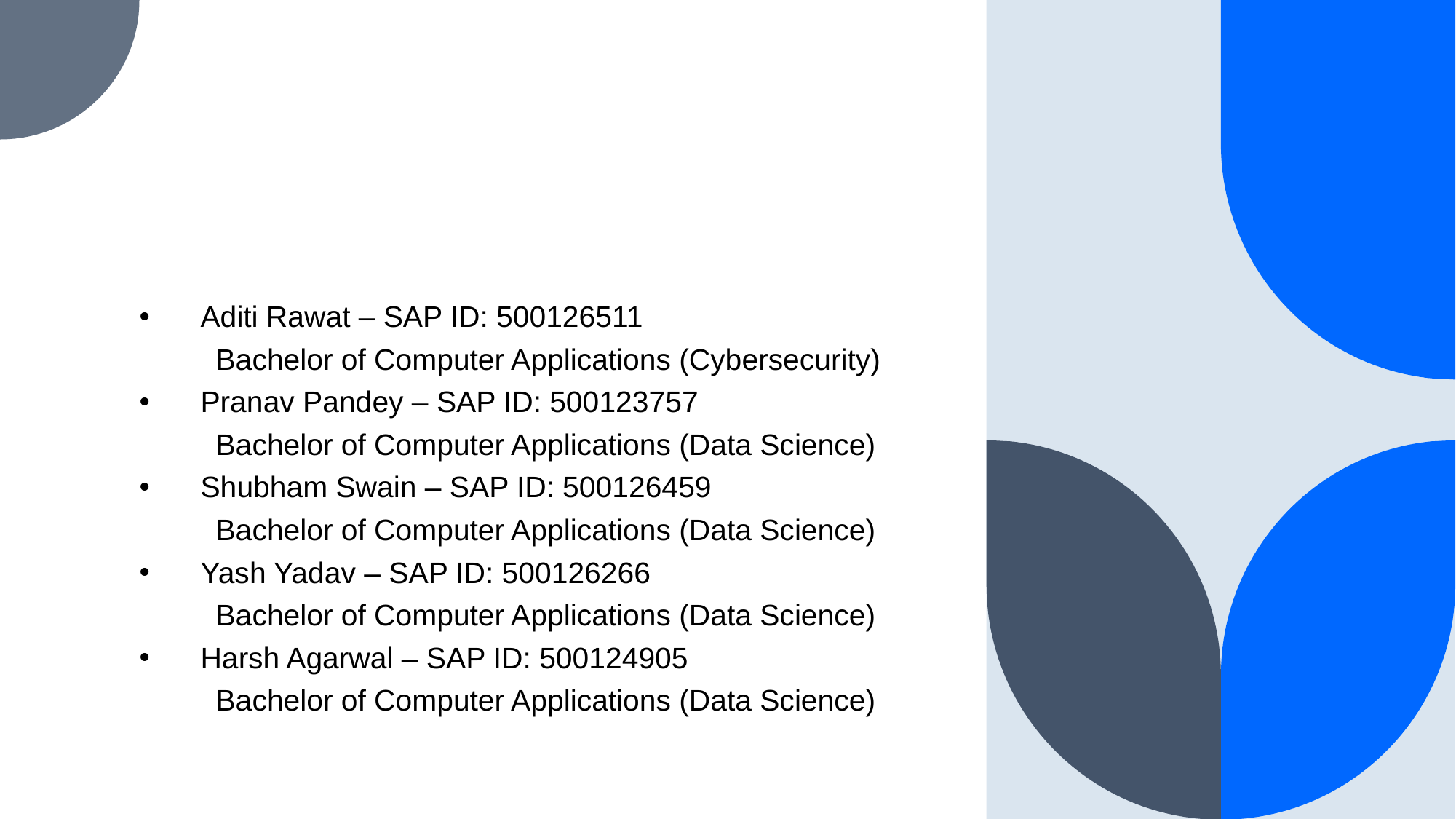

#
Aditi Rawat – SAP ID: 500126511
	Bachelor of Computer Applications (Cybersecurity)
Pranav Pandey – SAP ID: 500123757
	Bachelor of Computer Applications (Data Science)
Shubham Swain – SAP ID: 500126459
	Bachelor of Computer Applications (Data Science)
Yash Yadav – SAP ID: 500126266
	Bachelor of Computer Applications (Data Science)
Harsh Agarwal – SAP ID: 500124905
	Bachelor of Computer Applications (Data Science)